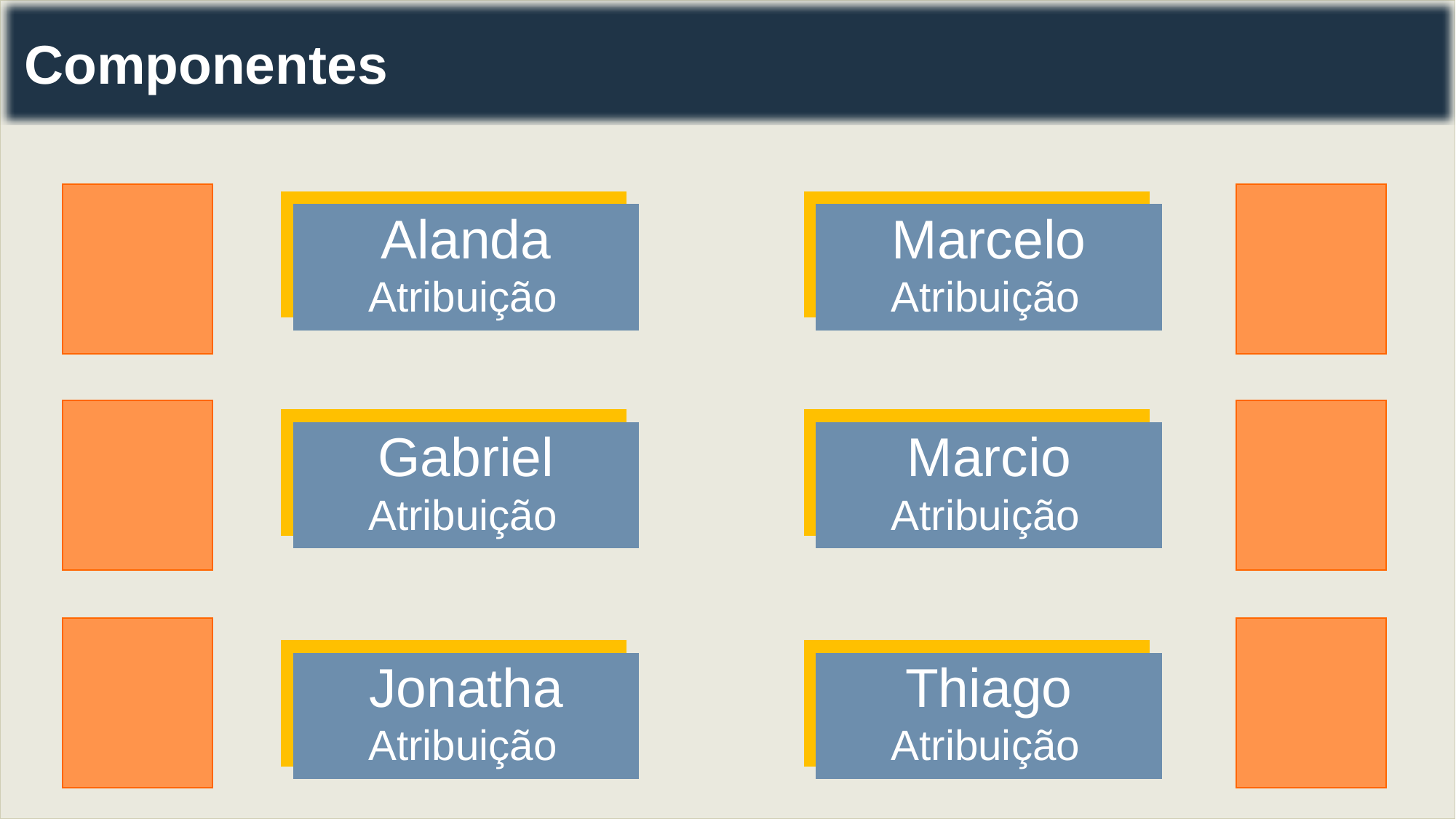

Componentes

Alanda
Atribuição

Marcelo
Atribuição

Gabriel
Atribuição

Marcio
Atribuição

Jonatha
Atribuição

Thiago
Atribuição